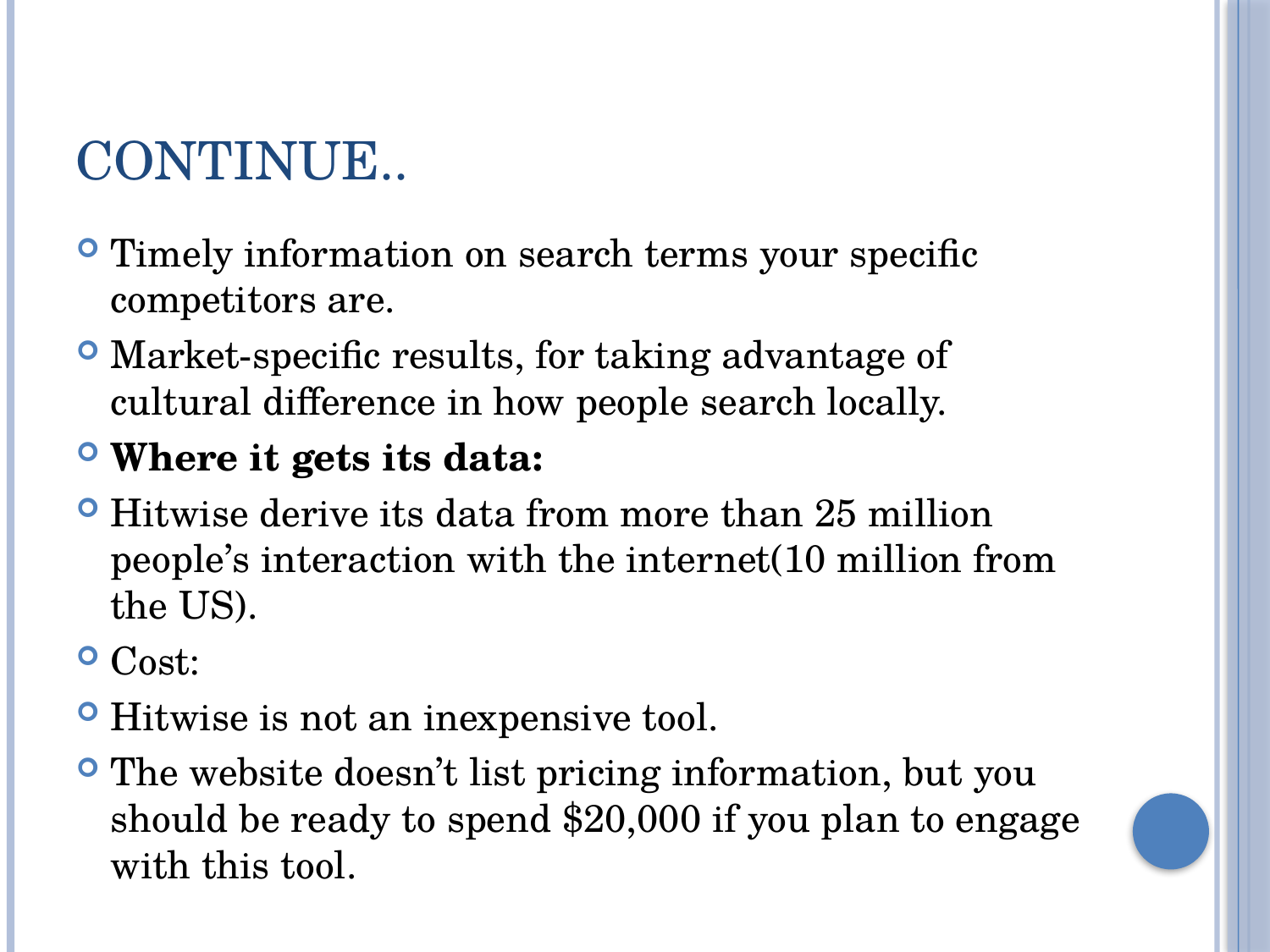

# Continue..
Timely information on search terms your specific competitors are.
Market-specific results, for taking advantage of cultural difference in how people search locally.
Where it gets its data:
Hitwise derive its data from more than 25 million people’s interaction with the internet(10 million from the US).
Cost:
Hitwise is not an inexpensive tool.
The website doesn’t list pricing information, but you should be ready to spend $20,000 if you plan to engage with this tool.